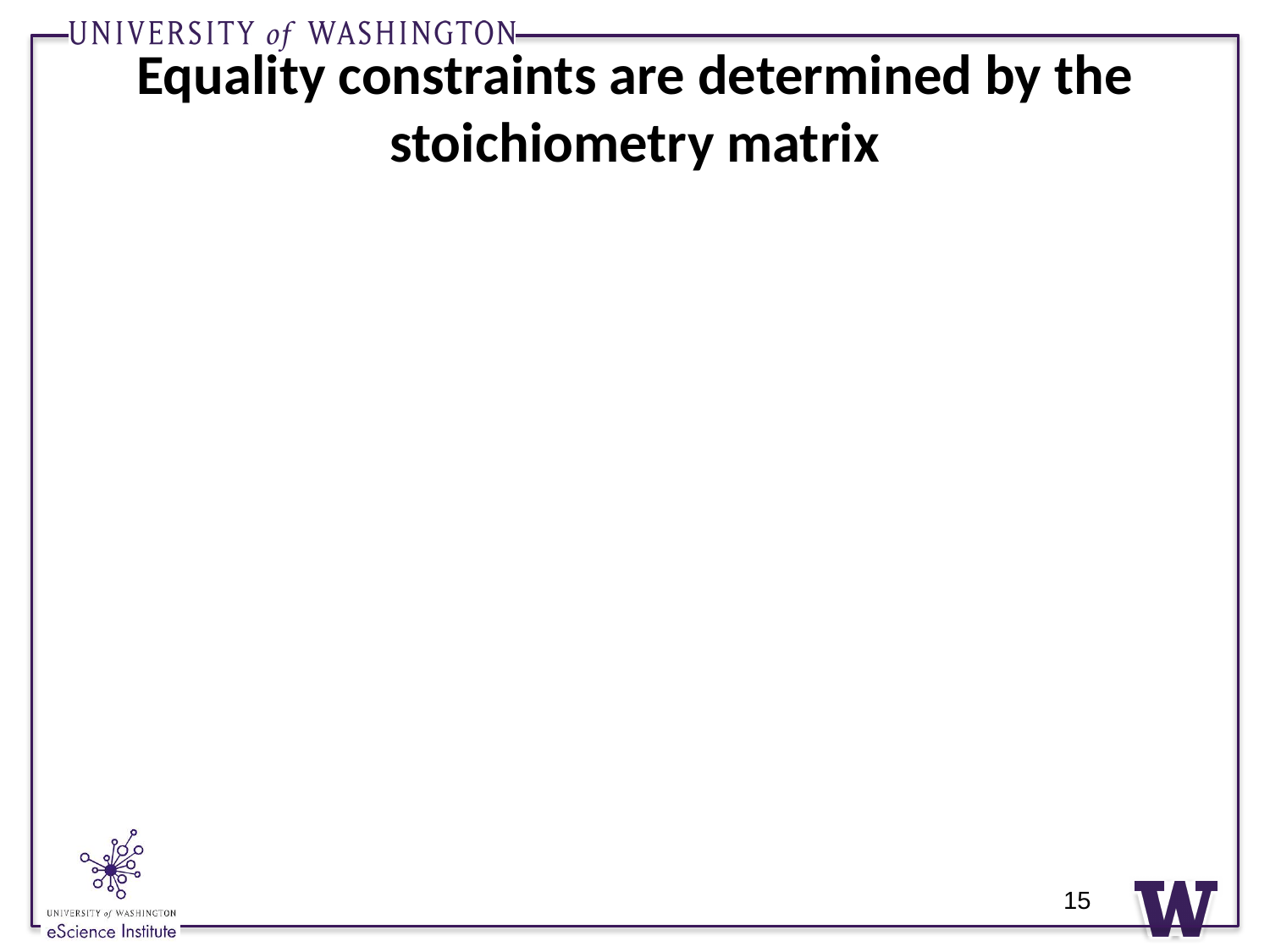

# Equality constraints are determined by the stoichiometry matrix
15